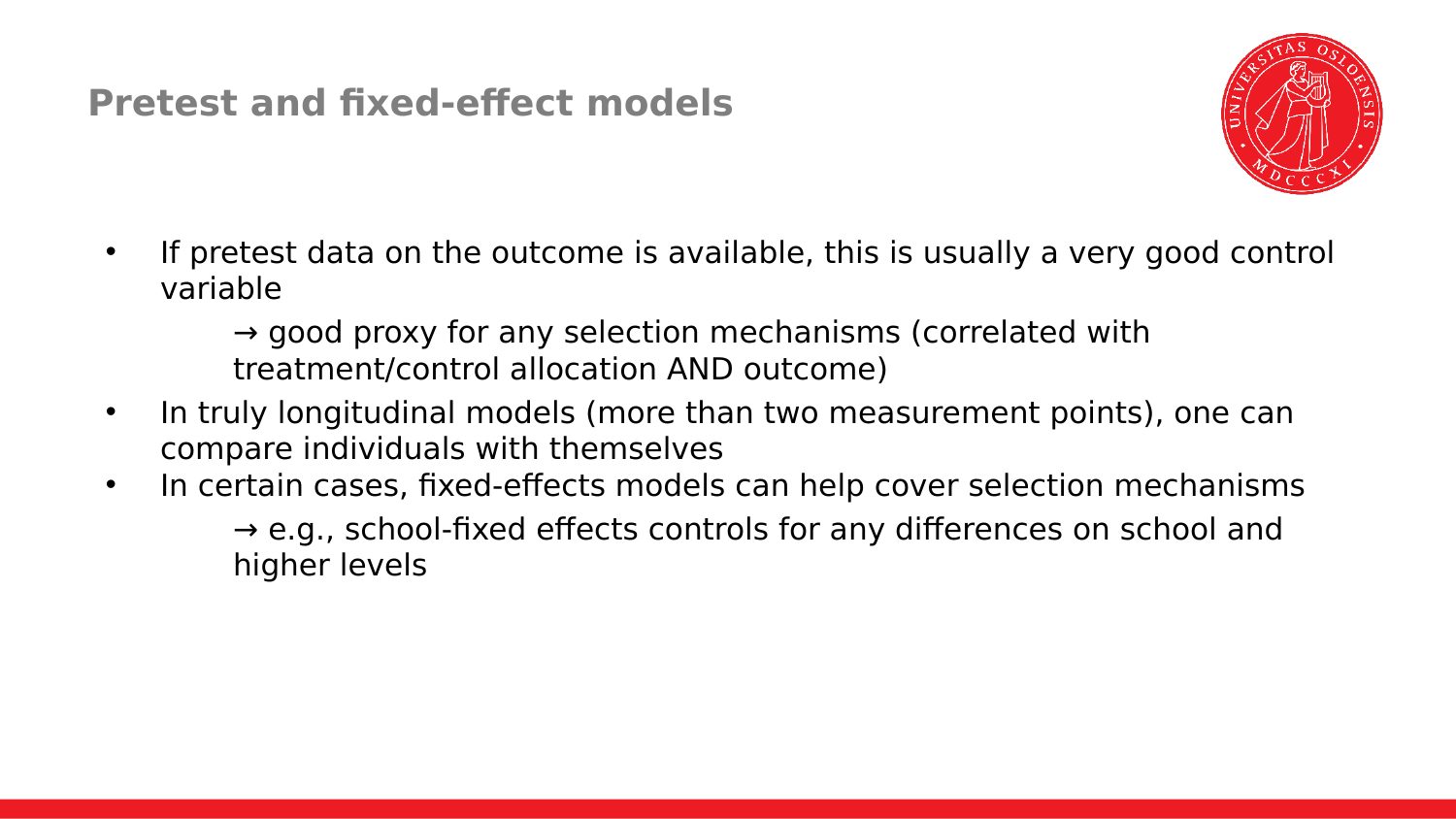

# Pretest and fixed-effect models
If pretest data on the outcome is available, this is usually a very good control variable
→ good proxy for any selection mechanisms (correlated with treatment/control allocation AND outcome)
In truly longitudinal models (more than two measurement points), one can compare individuals with themselves
In certain cases, fixed-effects models can help cover selection mechanisms
→ e.g., school-fixed effects controls for any differences on school and higher levels